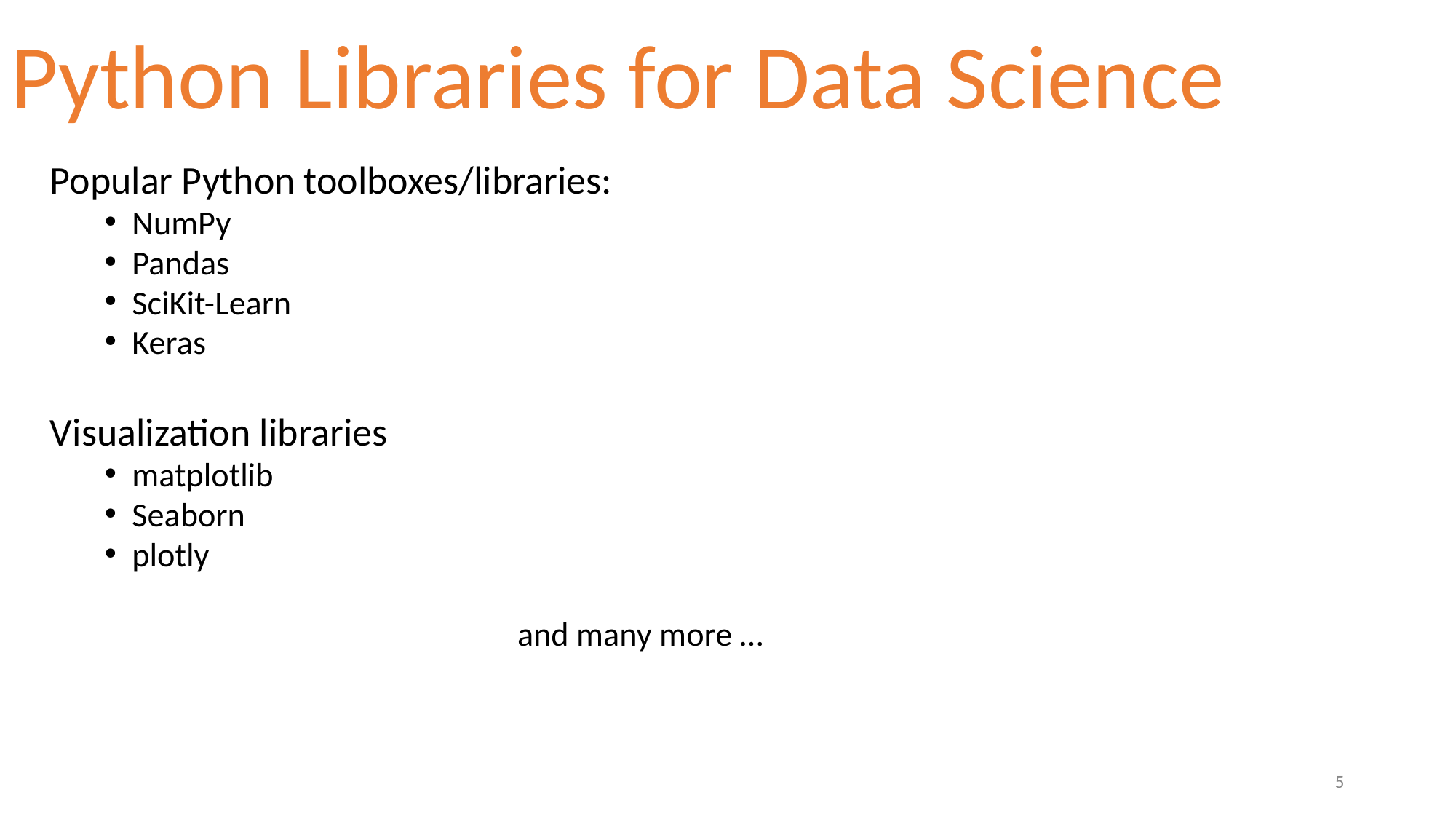

# Python Libraries for Data Science
Popular Python toolboxes/libraries:
NumPy
Pandas
SciKit-Learn
Keras

Visualization libraries
matplotlib
Seaborn
plotly

                                                      and many more …
5